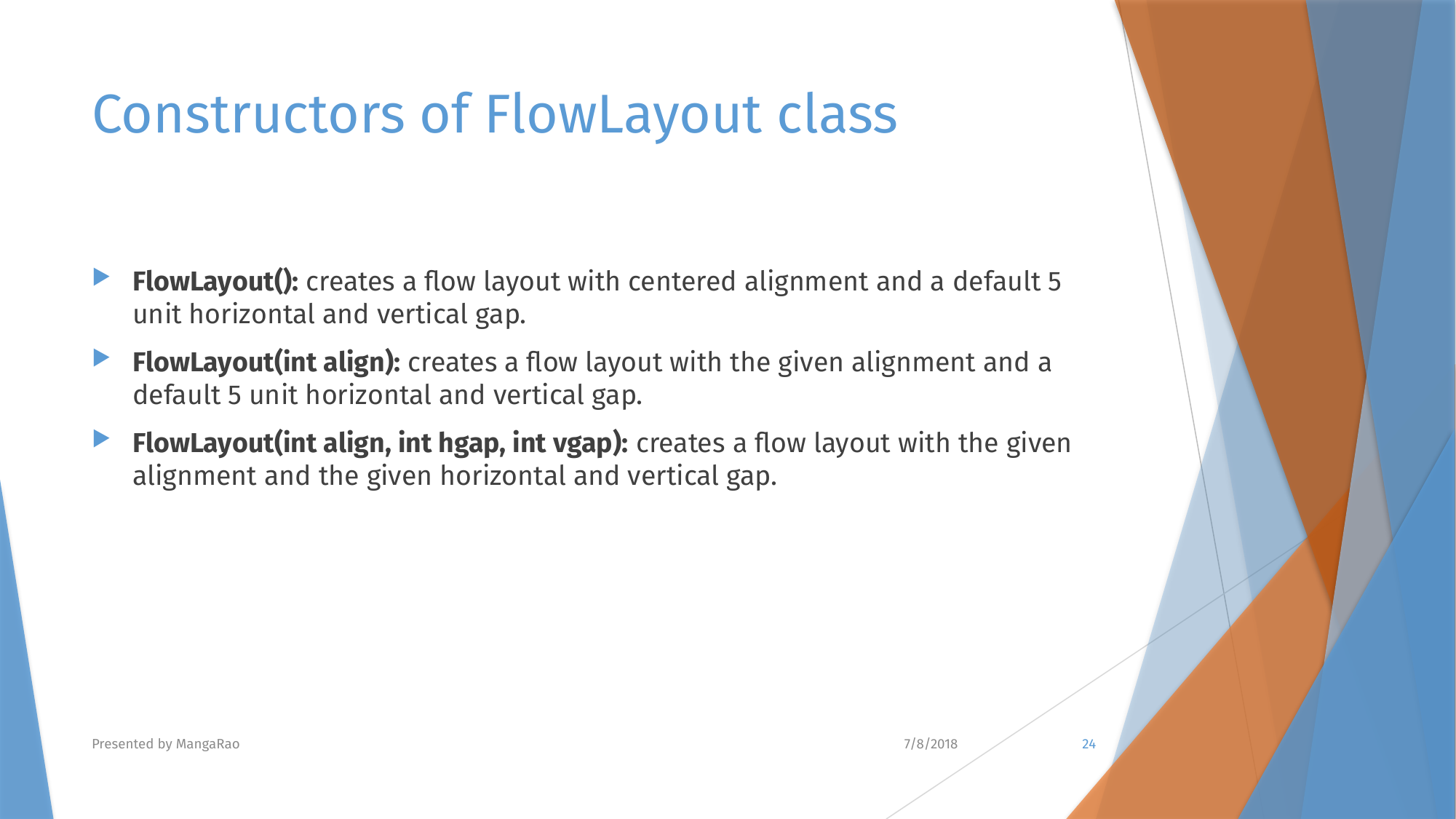

# Constructors of FlowLayout class
FlowLayout(): creates a flow layout with centered alignment and a default 5 unit horizontal and vertical gap.
FlowLayout(int align): creates a flow layout with the given alignment and a default 5 unit horizontal and vertical gap.
FlowLayout(int align, int hgap, int vgap): creates a flow layout with the given alignment and the given horizontal and vertical gap.

Presented by MangaRao
7/8/2018
24